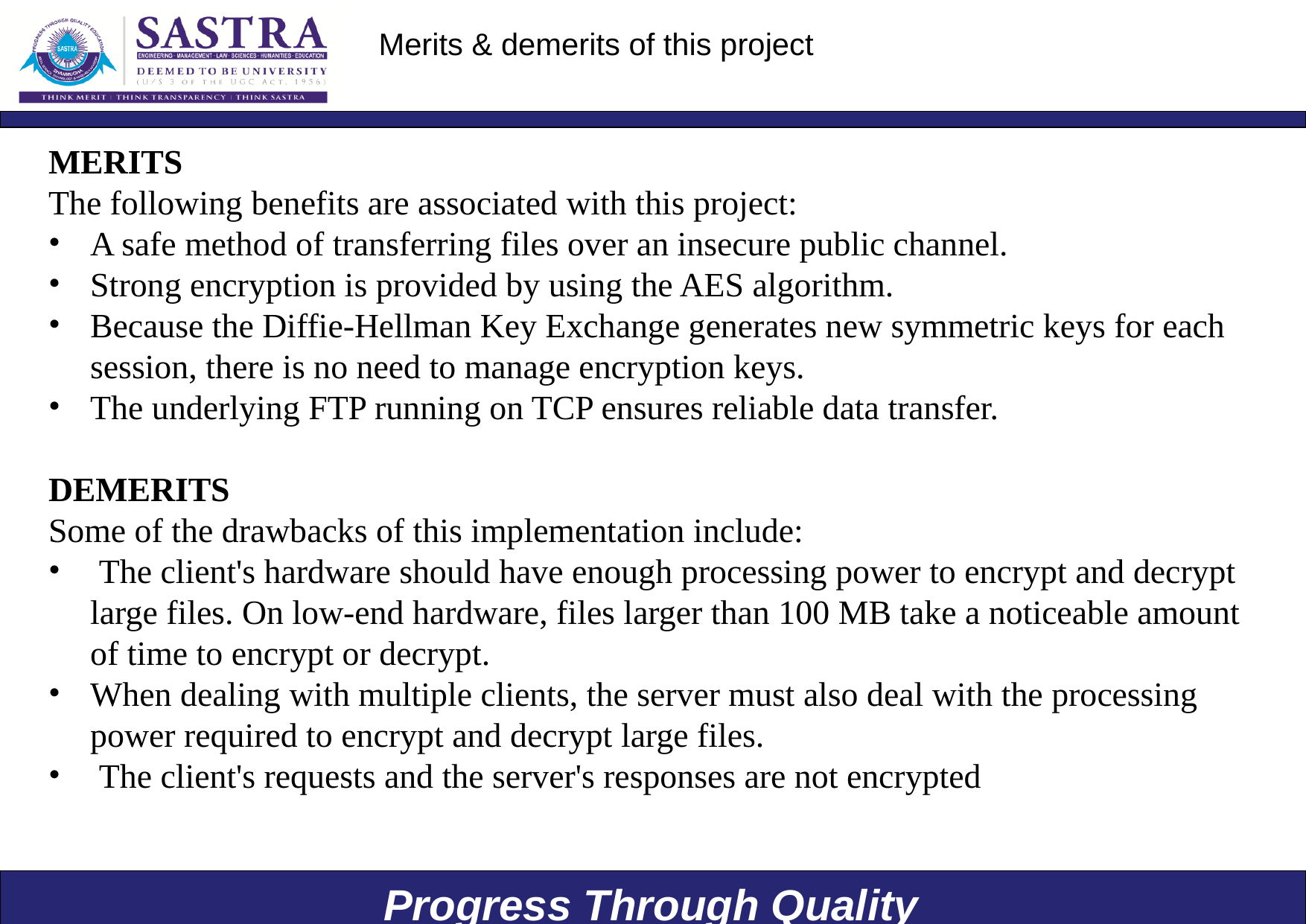

# Merits & demerits of this project
MERITS
The following benefits are associated with this project:
A safe method of transferring files over an insecure public channel.
Strong encryption is provided by using the AES algorithm.
Because the Diffie-Hellman Key Exchange generates new symmetric keys for each session, there is no need to manage encryption keys.
The underlying FTP running on TCP ensures reliable data transfer.

DEMERITS
Some of the drawbacks of this implementation include:
 The client's hardware should have enough processing power to encrypt and decrypt large files. On low-end hardware, files larger than 100 MB take a noticeable amount of time to encrypt or decrypt.
When dealing with multiple clients, the server must also deal with the processing power required to encrypt and decrypt large files.
 The client's requests and the server's responses are not encrypted